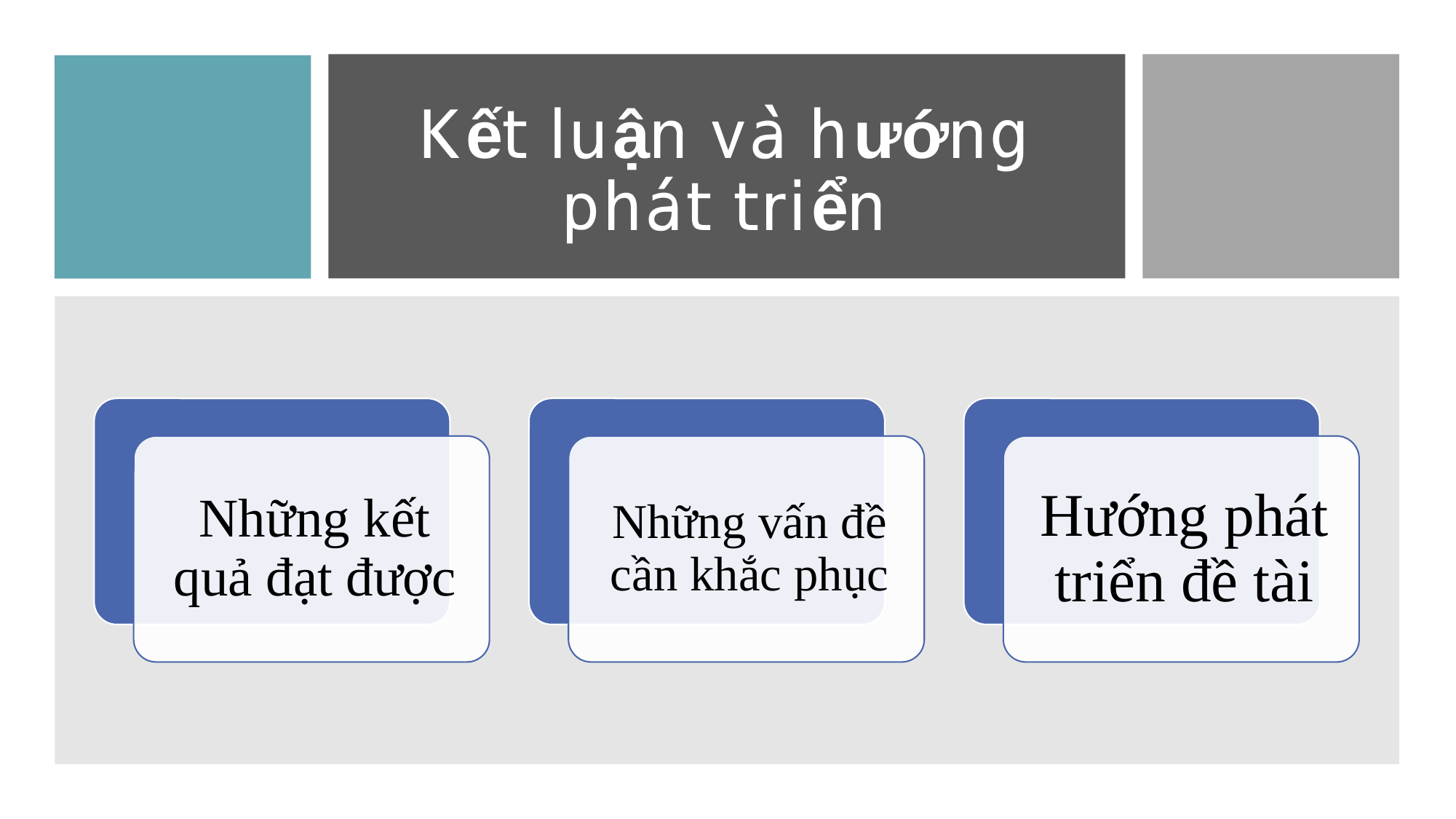

# Kết luận và hướng phát triển

Những kết quả đạt được
Những vấn đề cần khắc phục
Hướng phát triển đề tài